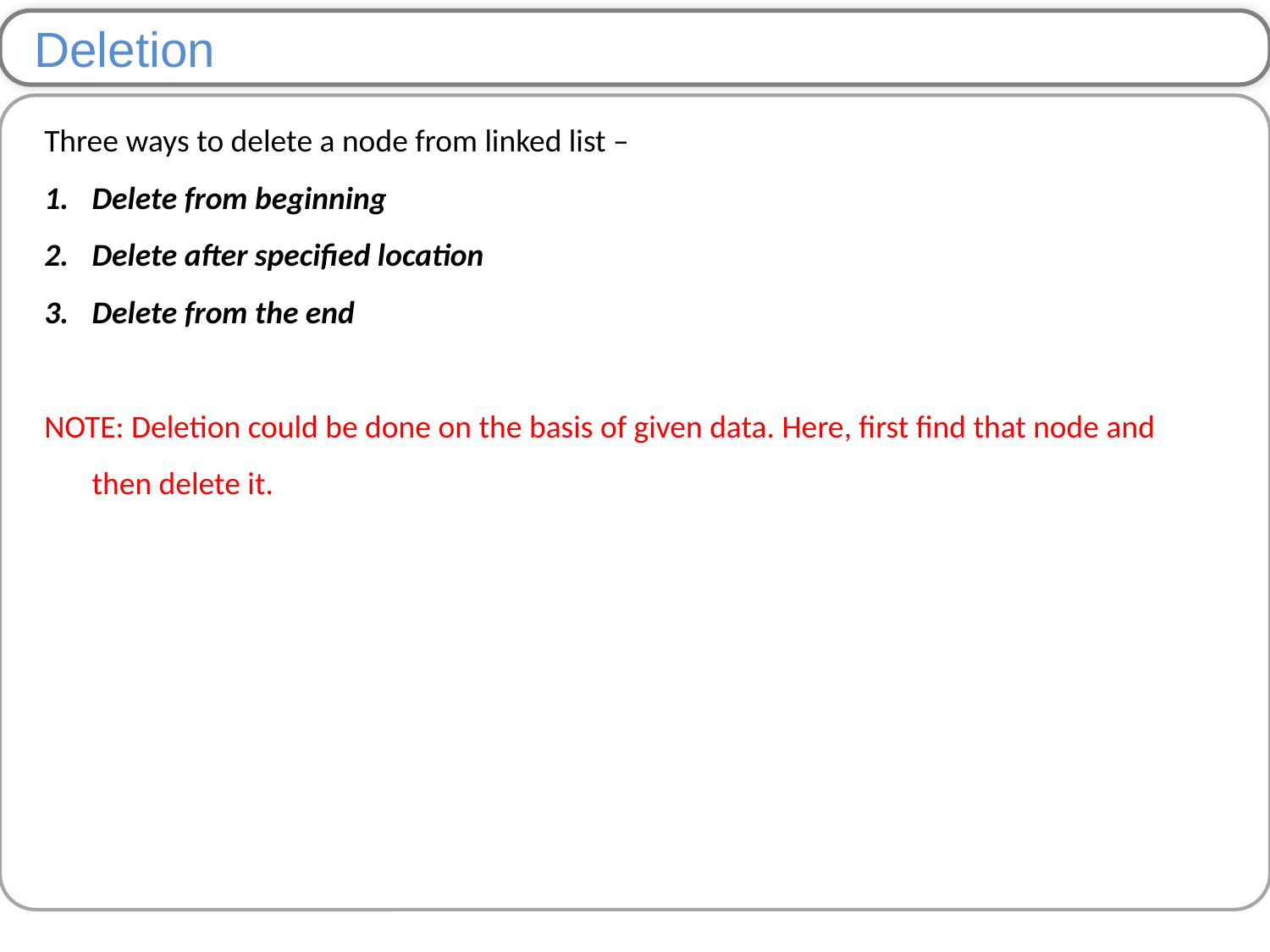

Deletion

Three ways to delete a node from linked list –
Delete from beginning
Delete after specified location
Delete from the end

NOTE: Deletion could be done on the basis of given data. Here, first find that node and then delete it.